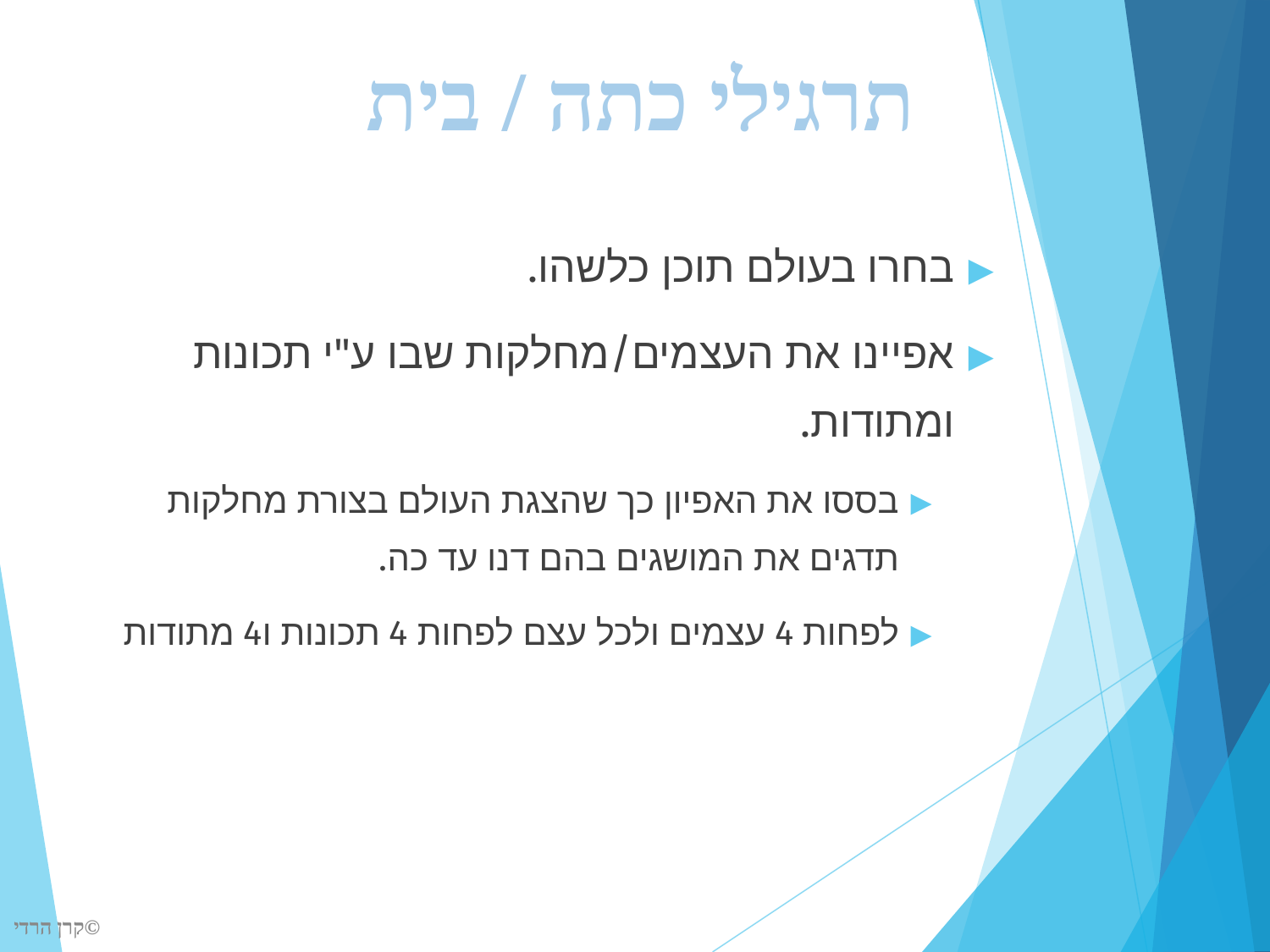

# תרגילי כתה / בית
בחרו בעולם תוכן כלשהו.
אפיינו את העצמים/מחלקות שבו ע"י תכונות ומתודות.
בססו את האפיון כך שהצגת העולם בצורת מחלקות  תדגים את המושגים בהם דנו עד כה.
לפחות 4 עצמים ולכל עצם לפחות 4 תכונות ו4 מתודות
©קרן הרדי